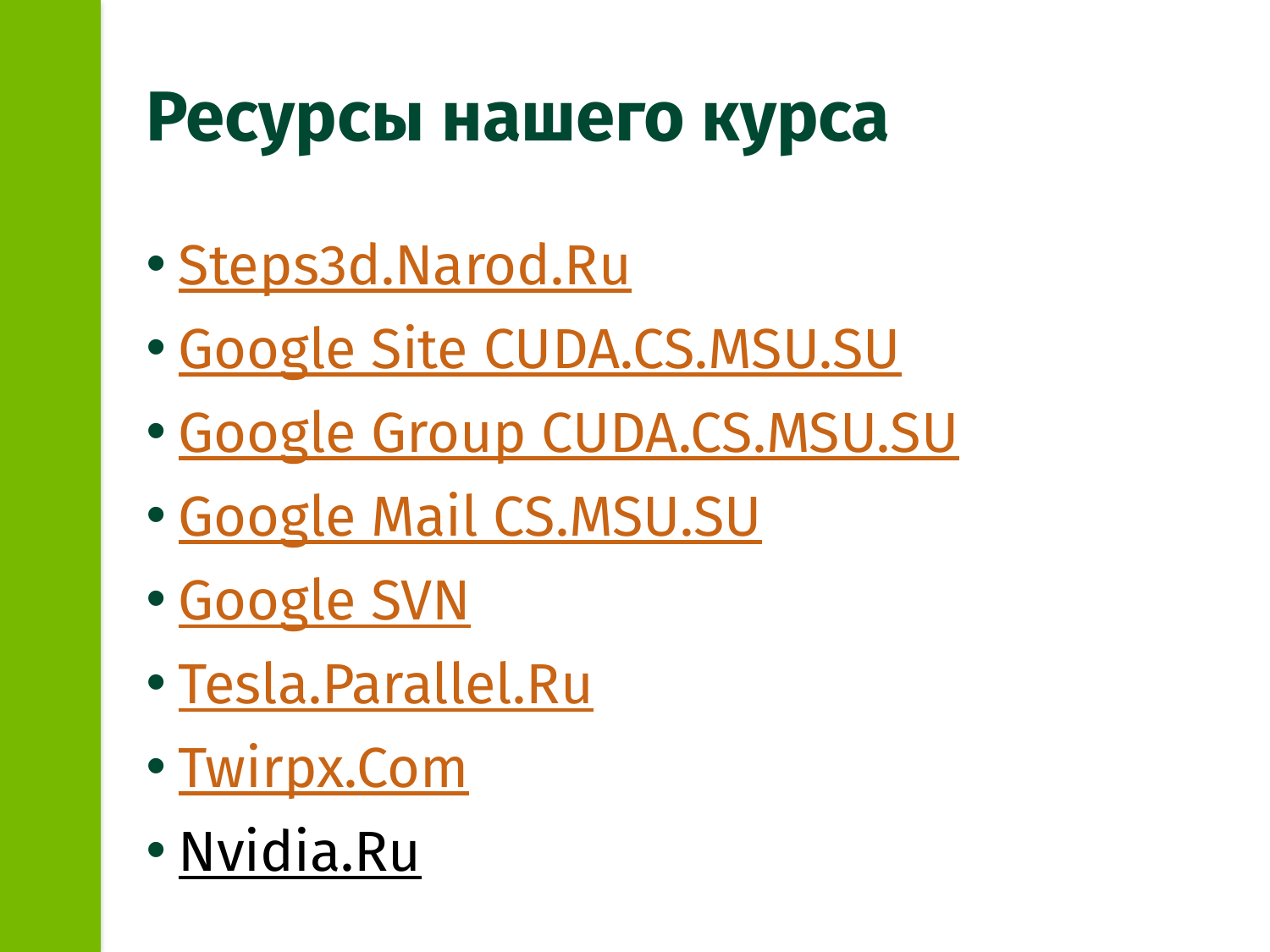

# Ресурсы нашего курса
Steps3d.Narod.Ru
Google Site CUDA.CS.MSU.SU
Google Group CUDA.CS.MSU.SU
Google Mail CS.MSU.SU
Google SVN
Tesla.Parallel.Ru
Twirpx.Com
Nvidia.Ru